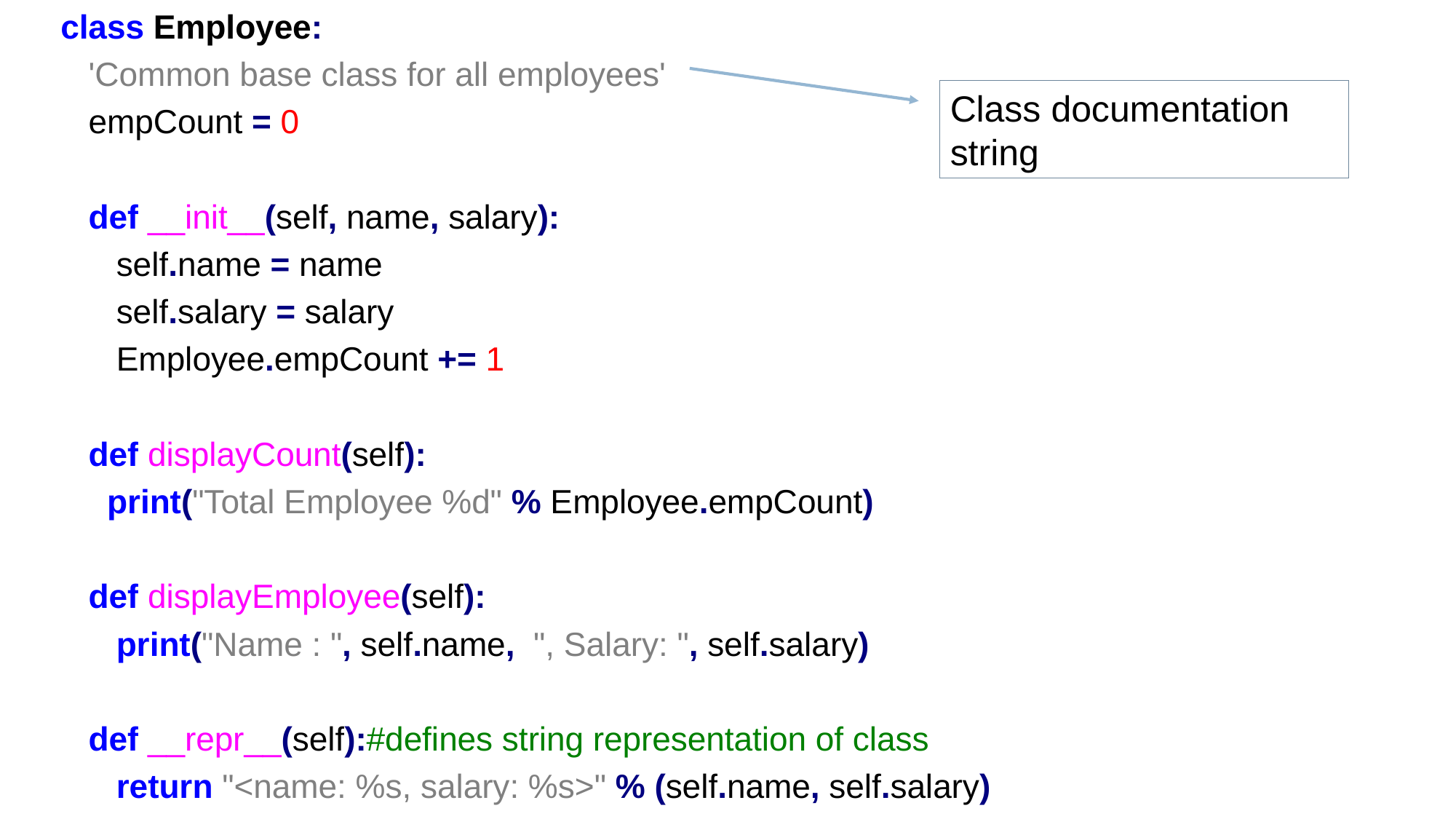

class Employee:
   'Common base class for all employees'
   empCount = 0

   def __init__(self, name, salary):
      self.name = name
      self.salary = salary
      Employee.empCount += 1

   def displayCount(self):
     print("Total Employee %d" % Employee.empCount)

   def displayEmployee(self):
      print("Name : ", self.name,  ", Salary: ", self.salary)

   def __repr__(self):#defines string representation of class
      return "<name: %s, salary: %s>" % (self.name, self.salary)
Class documentation string